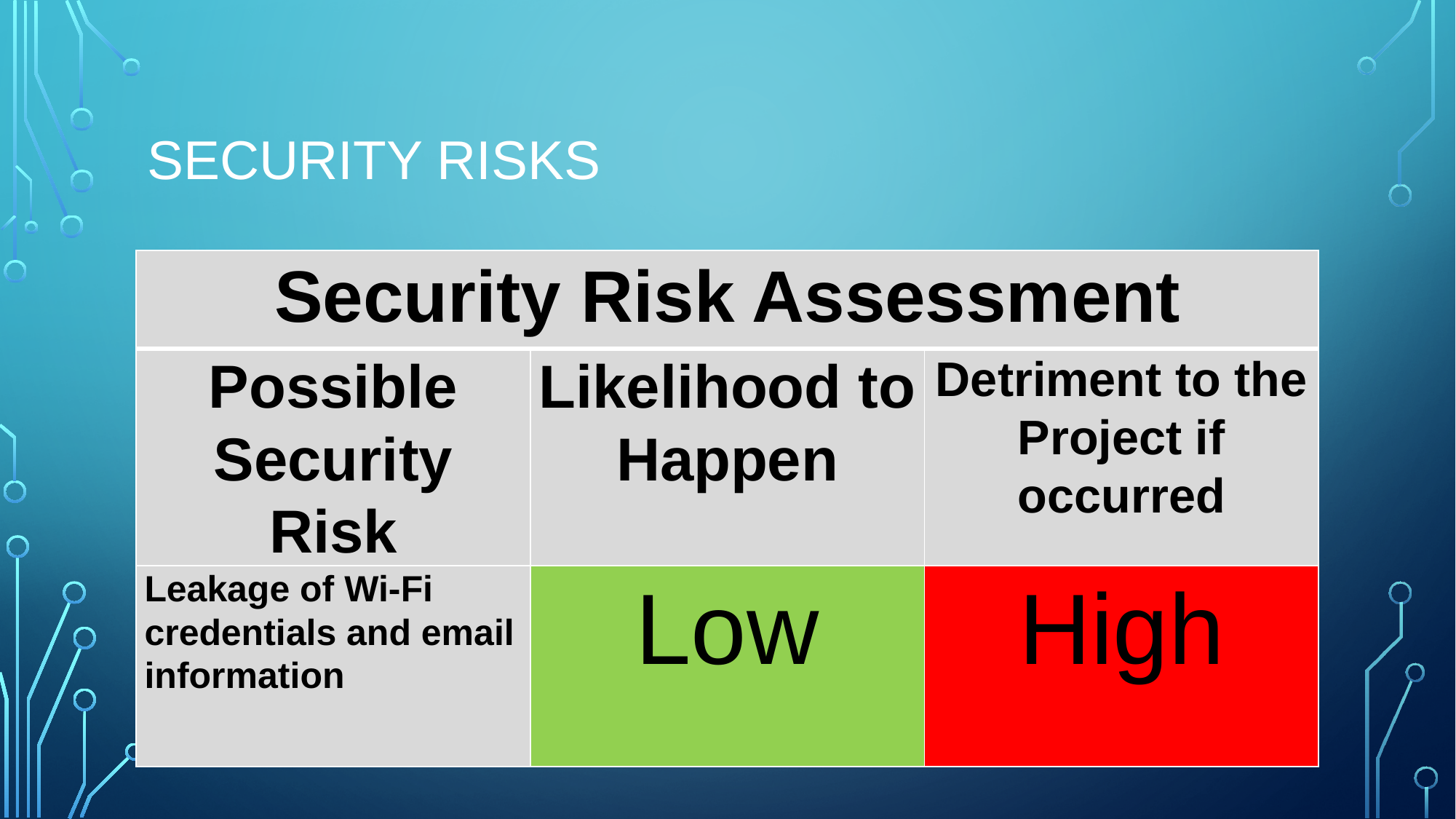

# Security Risks
| Security Risk Assessment |  |  |
| --- | --- | --- |
| Possible Security Risk | Likelihood to Happen | Detriment to the Project if occurred |
| Leakage of Wi-Fi credentials and email information | Low | High |